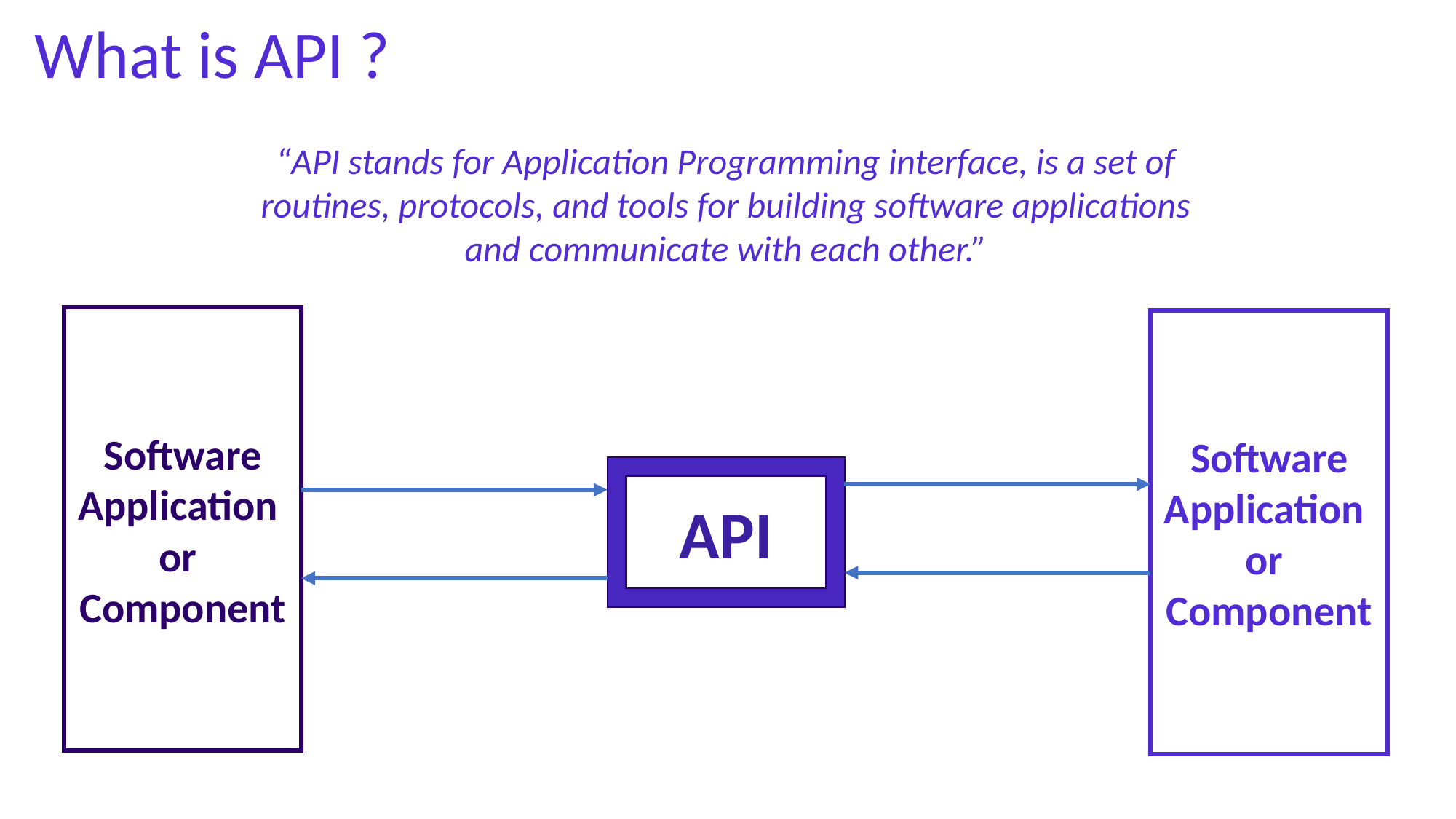

What is API ?
“API stands for Application Programming interface, is a set of routines, protocols, and tools for building software applications and communicate with each other.”
Software Application
or
Component
Software Application
or
Component

API